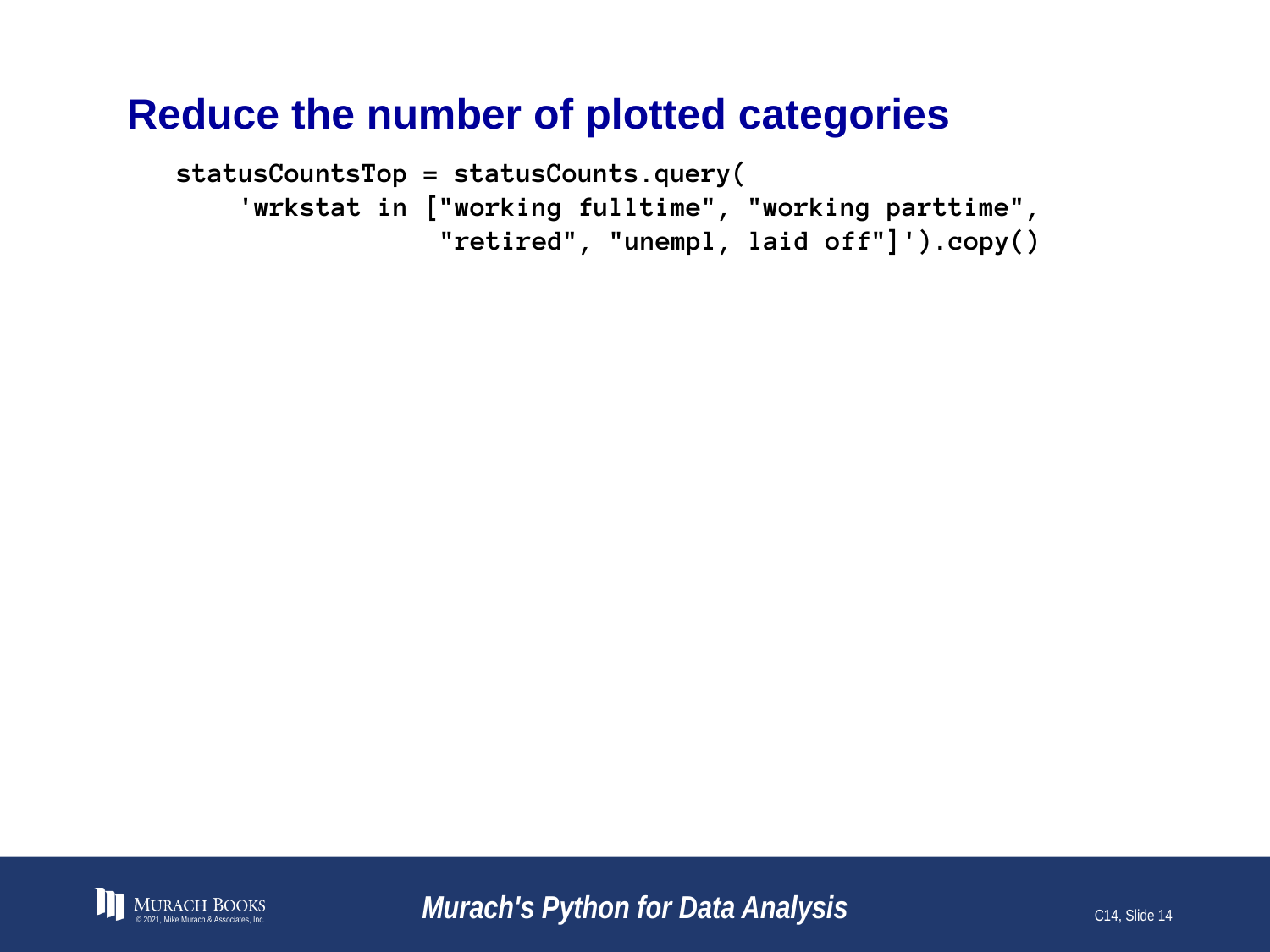

# Reduce the number of plotted categories
statusCountsTop = statusCounts.query(
    'wrkstat in ["working fulltime", "working parttime",
                 "retired", "unempl, laid off"]').copy()

© 2021, Mike Murach & Associates, Inc.
Murach's Python for Data Analysis

C14, Slide 14